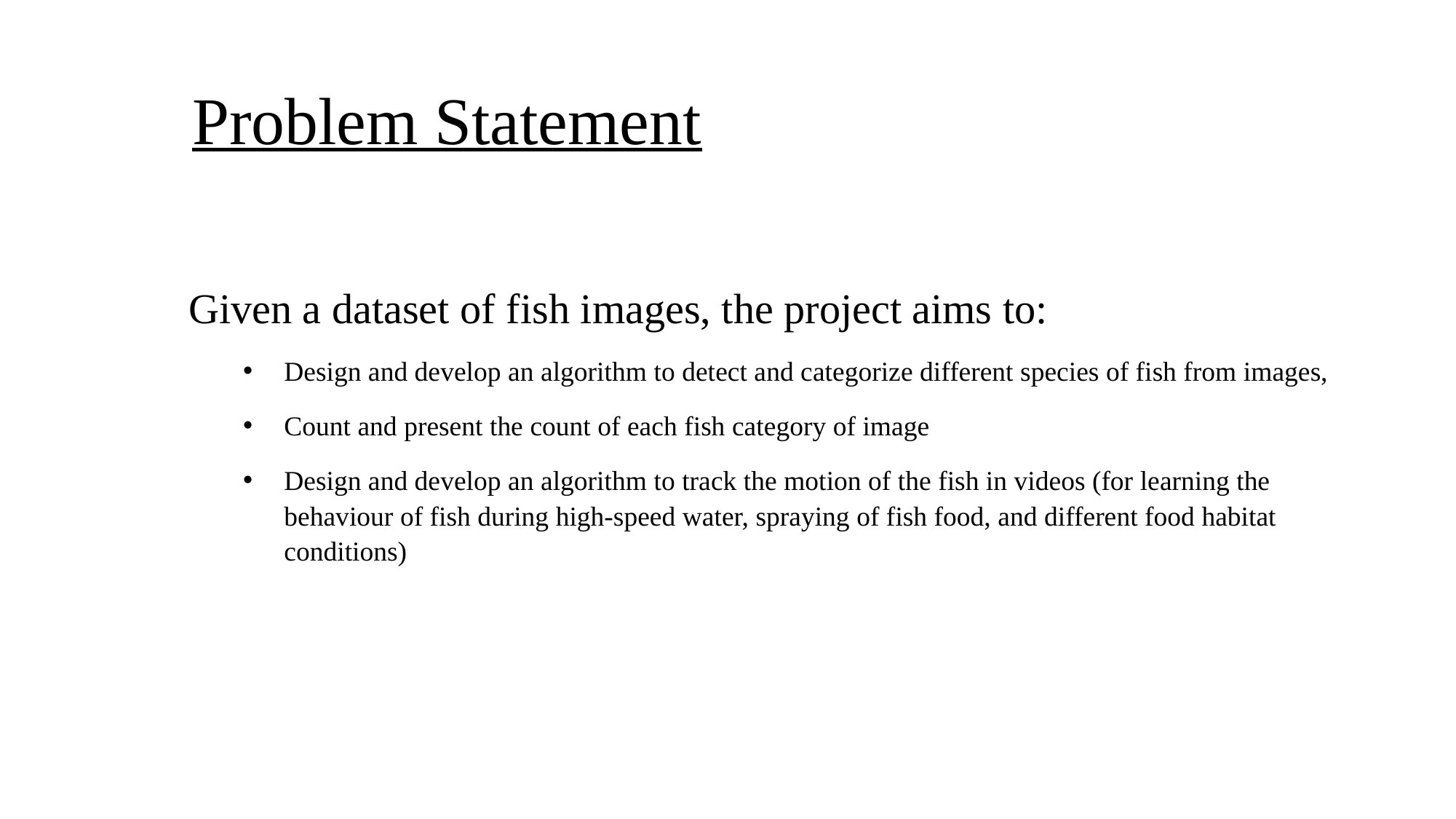

Problem Statement
Given a dataset of fish images, the project aims to:
Design and develop an algorithm to detect and categorize different species of fish from images,
Count and present the count of each fish category of image
Design and develop an algorithm to track the motion of the fish in videos (for learning the behaviour of fish during high-speed water, spraying of fish food, and different food habitat conditions)